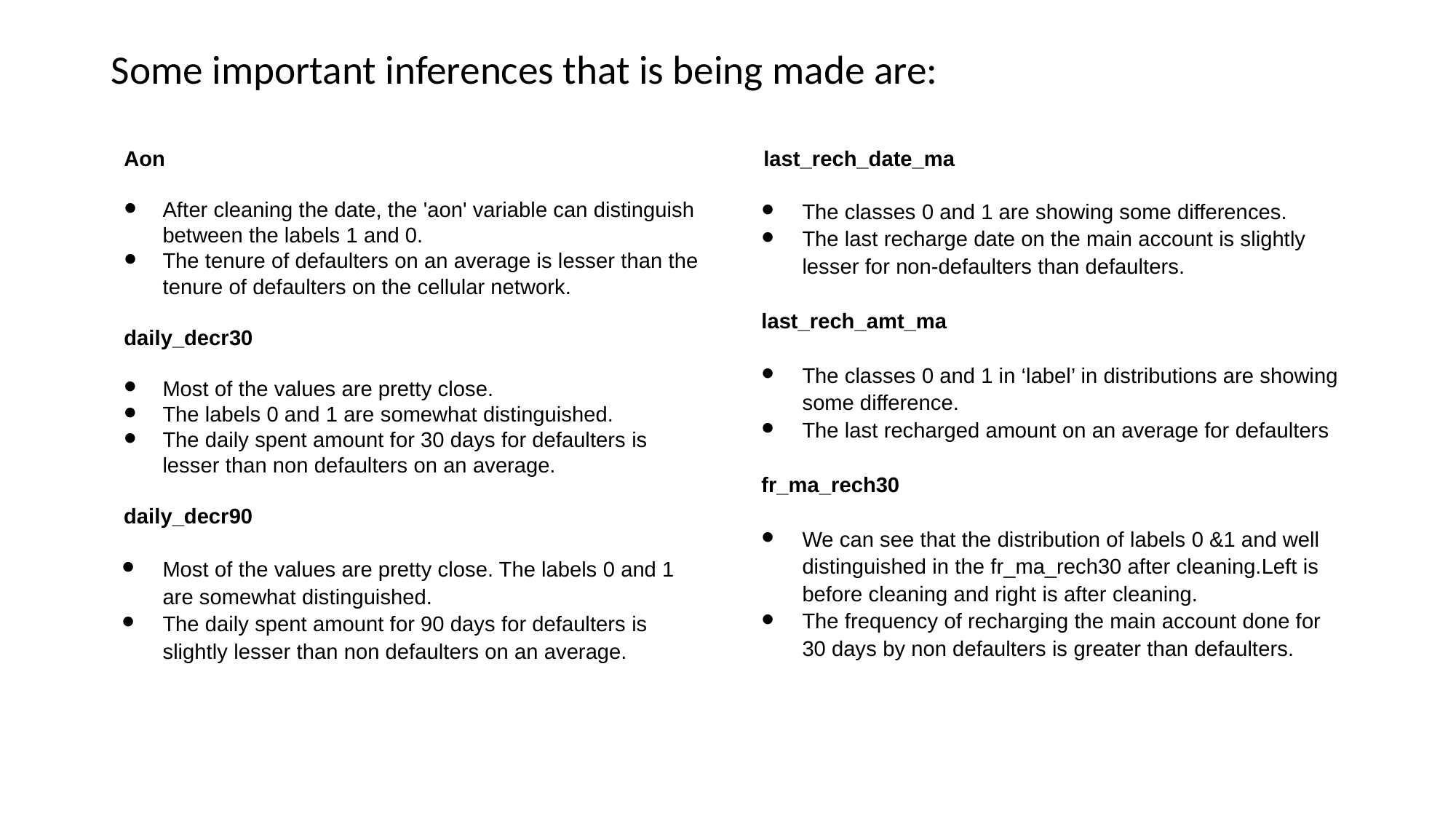

# Some important inferences that is being made are:
Aon

After cleaning the date, the 'aon' variable can distinguish between the labels 1 and 0.
The tenure of defaulters on an average is lesser than the tenure of defaulters on the cellular network.

daily_decr30

Most of the values are pretty close.
The labels 0 and 1 are somewhat distinguished.
The daily spent amount for 30 days for defaulters is lesser than non defaulters on an average.

daily_decr90

Most of the values are pretty close. The labels 0 and 1 are somewhat distinguished.
The daily spent amount for 90 days for defaulters is slightly lesser than non defaulters on an average.

last_rech_date_ma

The classes 0 and 1 are showing some differences.
The last recharge date on the main account is slightly lesser for non-defaulters than defaulters.

last_rech_amt_ma

The classes 0 and 1 in ‘label’ in distributions are showing some difference.
The last recharged amount on an average for defaulters

fr_ma_rech30

We can see that the distribution of labels 0 &1 and well distinguished in the fr_ma_rech30 after cleaning.Left is before cleaning and right is after cleaning.
The frequency of recharging the main account done for 30 days by non defaulters is greater than defaulters.